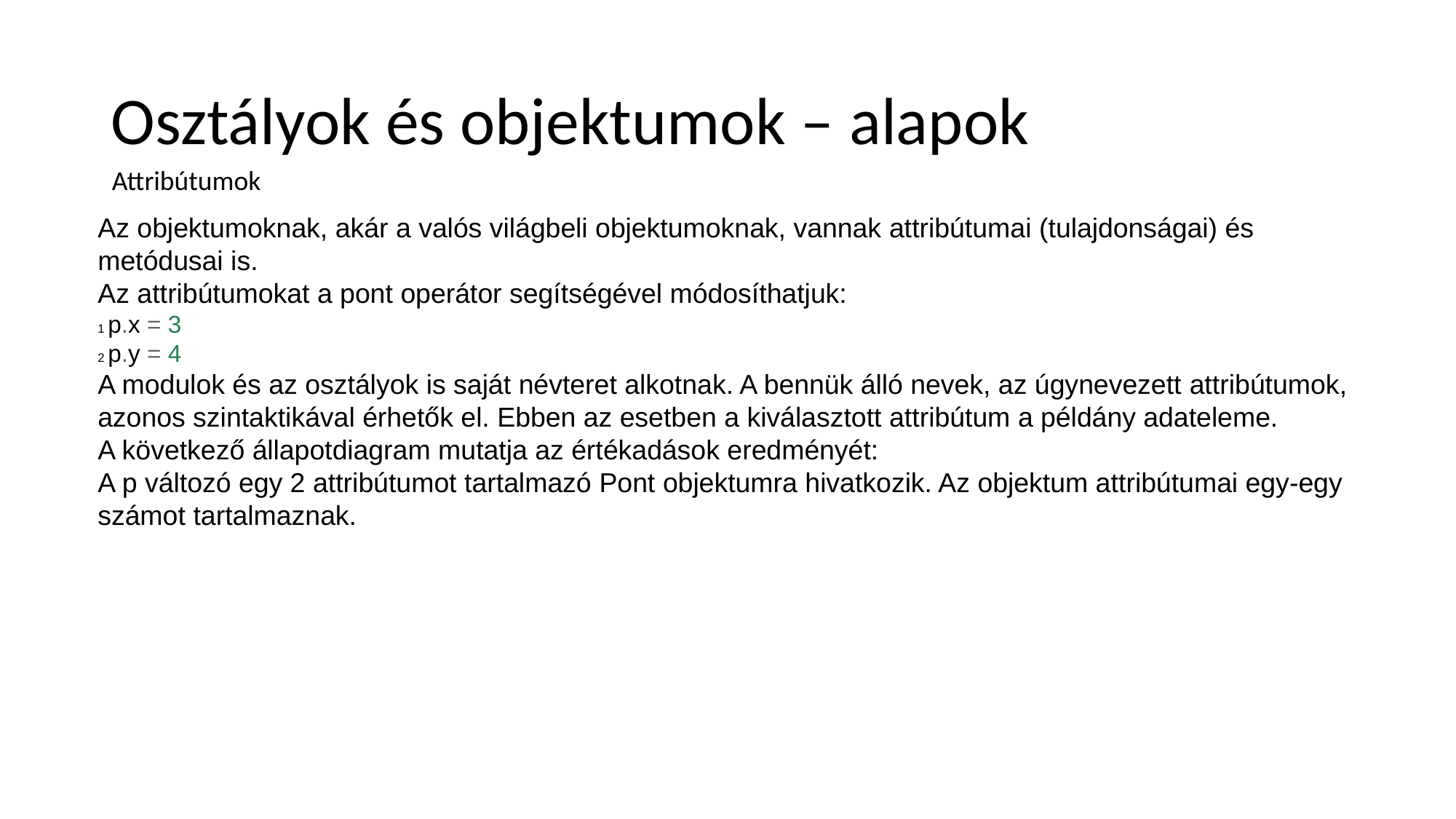

# Osztályok és objektumok – alapok
Attribútumok
Az objektumoknak, akár a valós világbeli objektumoknak, vannak attribútumai (tulajdonságai) és metódusai is.
Az attribútumokat a pont operátor segítségével módosíthatjuk:
1 p.x = 3
2 p.y = 4
A modulok és az osztályok is saját névteret alkotnak. A bennük álló nevek, az úgynevezett attribútumok, azonos szintaktikával érhetők el. Ebben az esetben a kiválasztott attribútum a példány adateleme.
A következő állapotdiagram mutatja az értékadások eredményét:
A p változó egy 2 attribútumot tartalmazó Pont objektumra hivatkozik. Az objektum attribútumai egy-egy számot tartalmaznak.